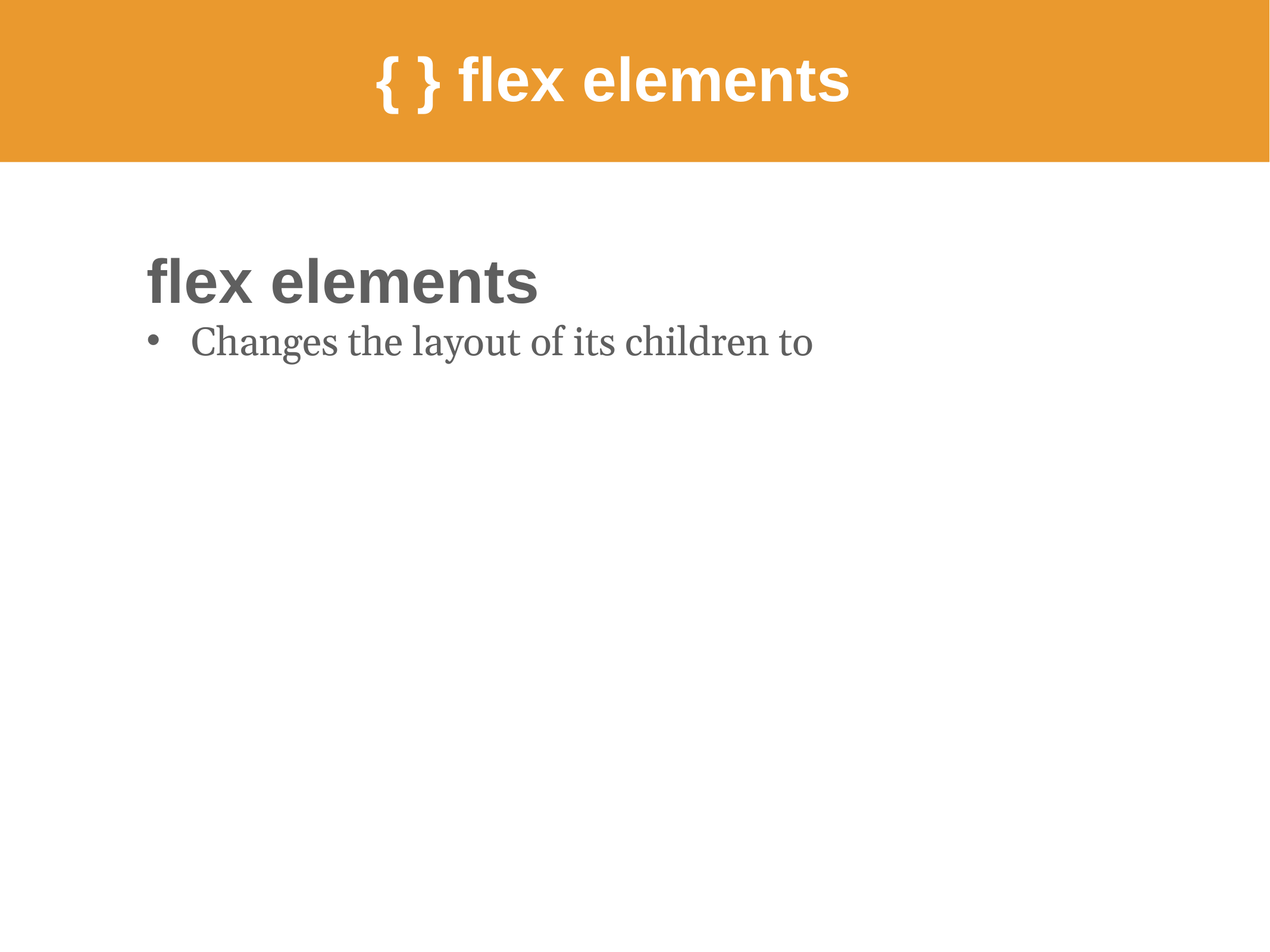

# { } flex elements
flex elements
Changes the layout of its children to